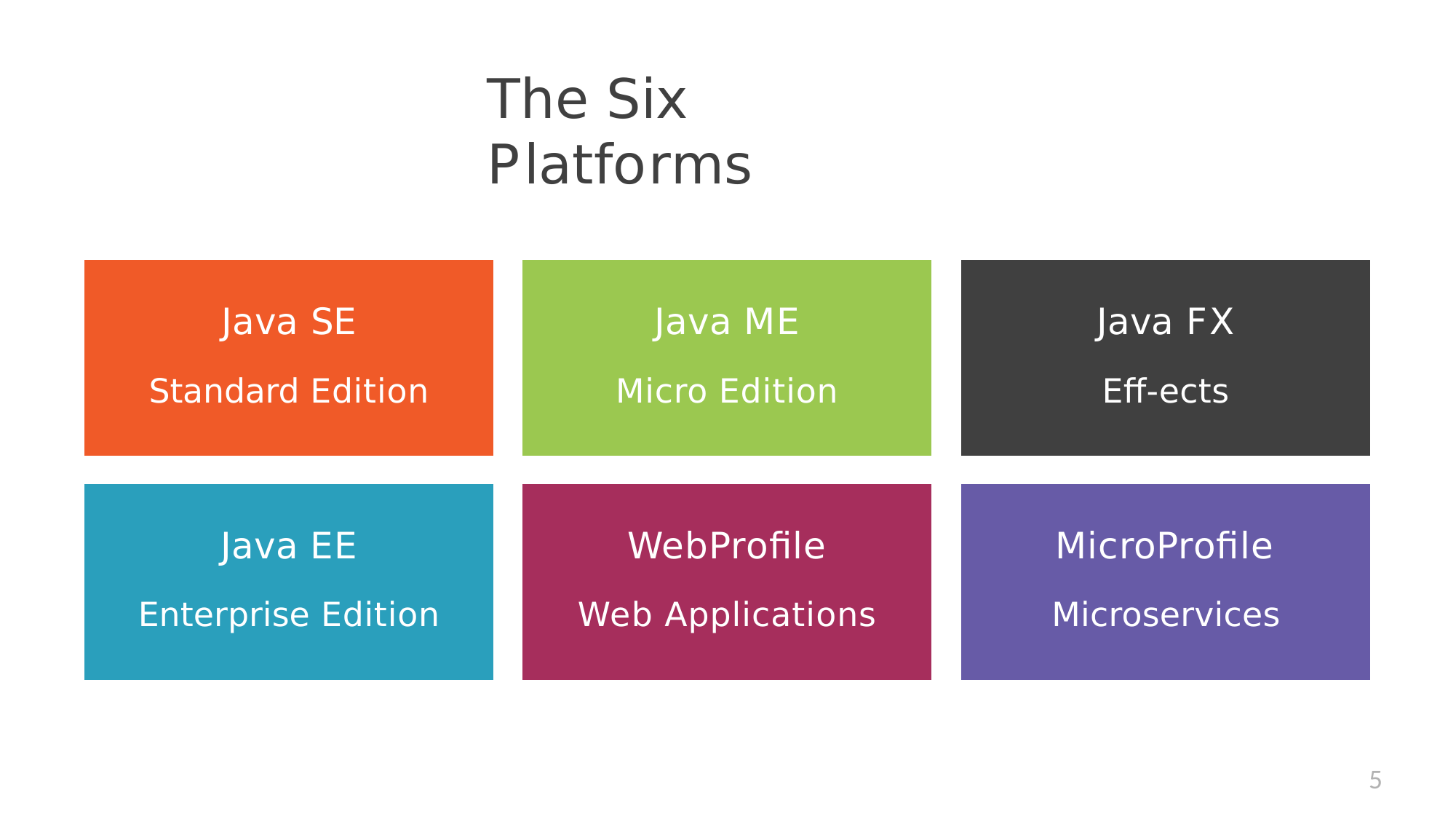

# The Six Platforms
| Java SE |  | Java ME |  | Java FX |
| --- | --- | --- | --- | --- |
| Standard Edition |  | Micro Edition |  | Eff-ects |
|  |  |  |  |  |
| Java EE Enterprise Edition |  | WebProfile Web Applications |  | MicroProfile Microservices |
5